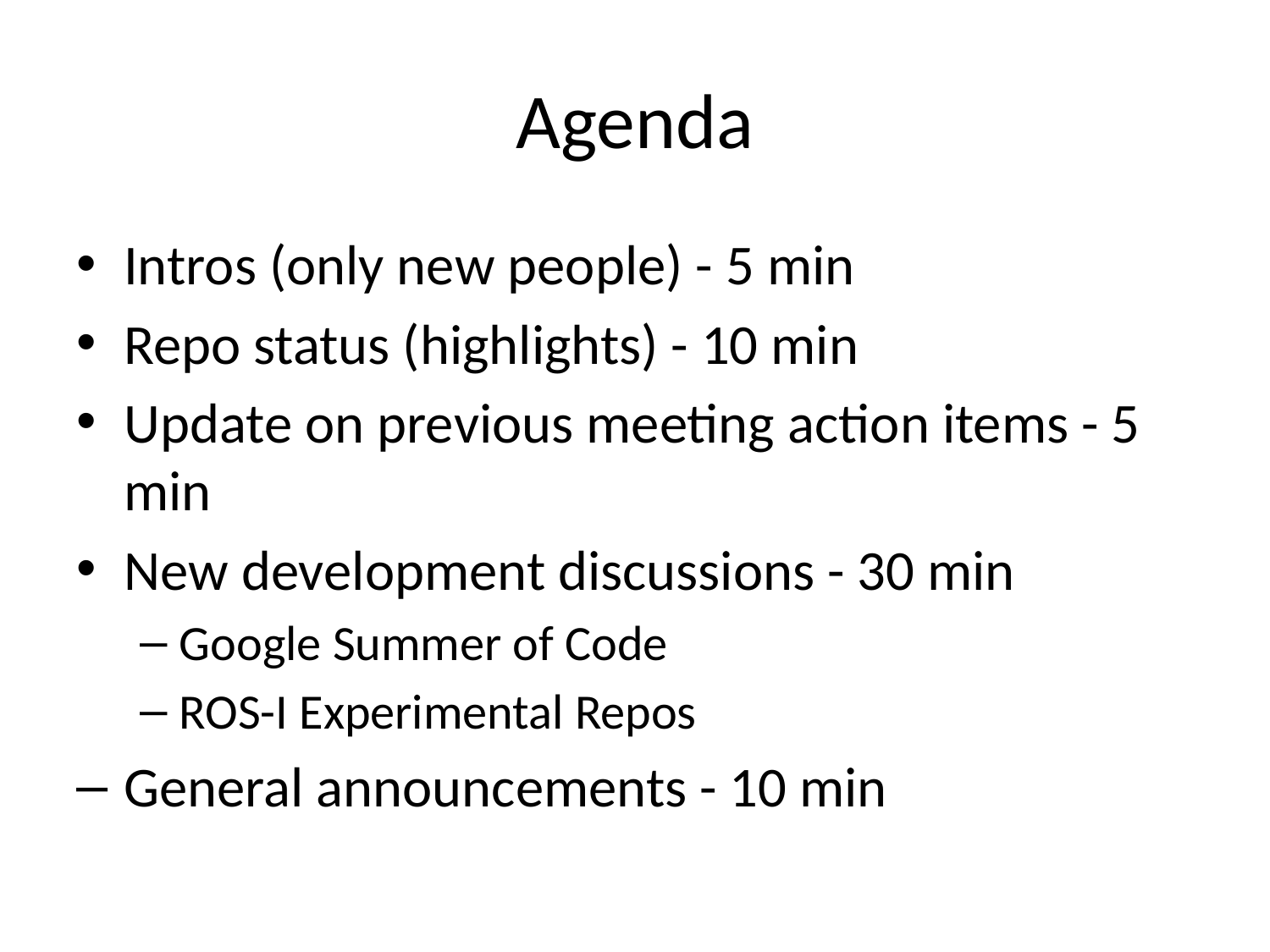

# Agenda
Intros (only new people) - 5 min
Repo status (highlights) - 10 min
Update on previous meeting action items - 5 min
New development discussions - 30 min
Google Summer of Code
ROS-I Experimental Repos
General announcements - 10 min